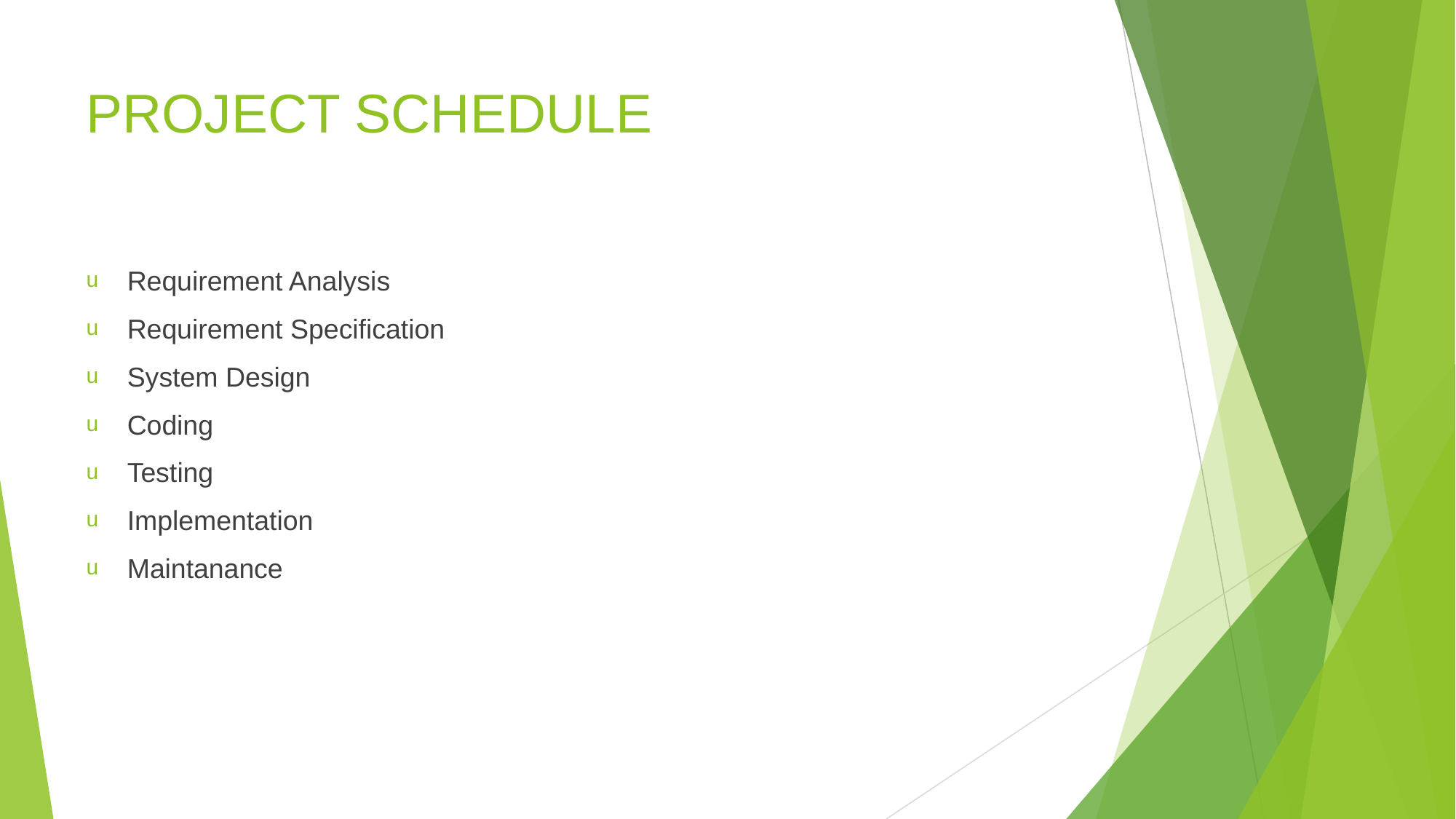

# PROJECT SCHEDULE
Requirement Analysis
Requirement Specification
System Design
Coding
Testing
Implementation
Maintanance